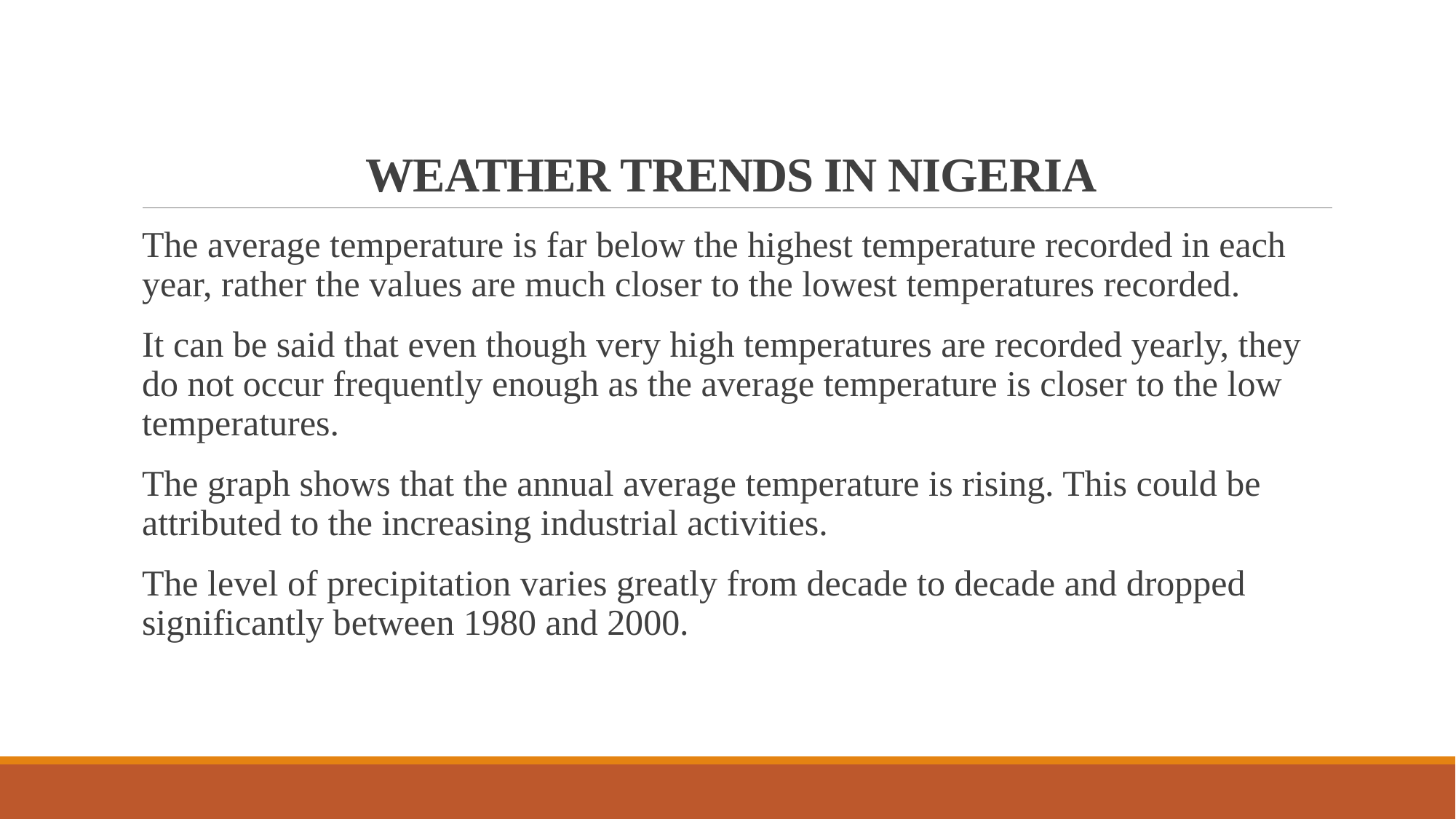

# WEATHER TRENDS IN NIGERIA
The average temperature is far below the highest temperature recorded in each year, rather the values are much closer to the lowest temperatures recorded.
It can be said that even though very high temperatures are recorded yearly, they do not occur frequently enough as the average temperature is closer to the low temperatures.
The graph shows that the annual average temperature is rising. This could be attributed to the increasing industrial activities.
The level of precipitation varies greatly from decade to decade and dropped significantly between 1980 and 2000.